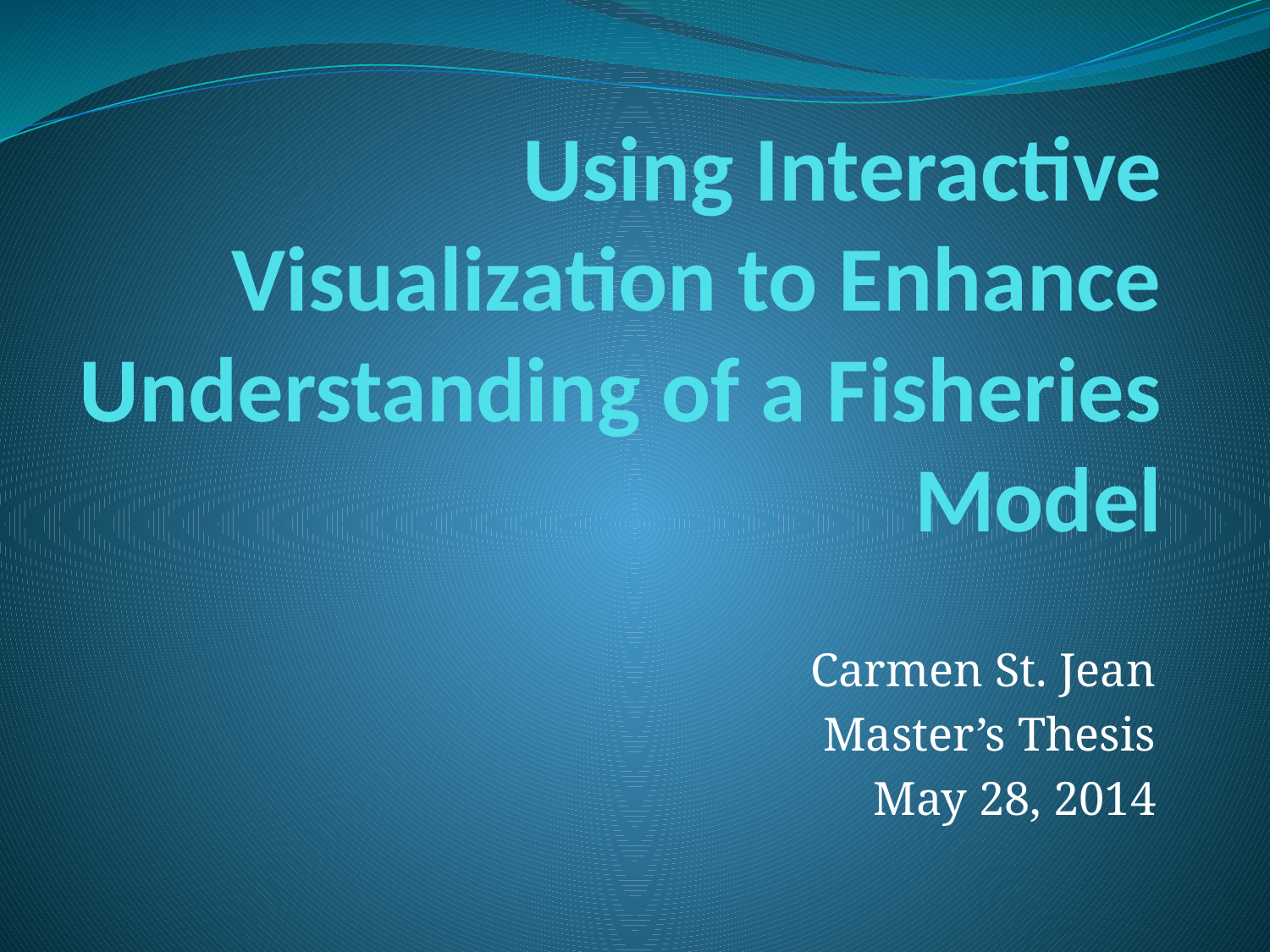

# Using Interactive Visualization to Enhance Understanding of a Fisheries Model
Carmen St. Jean
Master’s Thesis
May 28, 2014